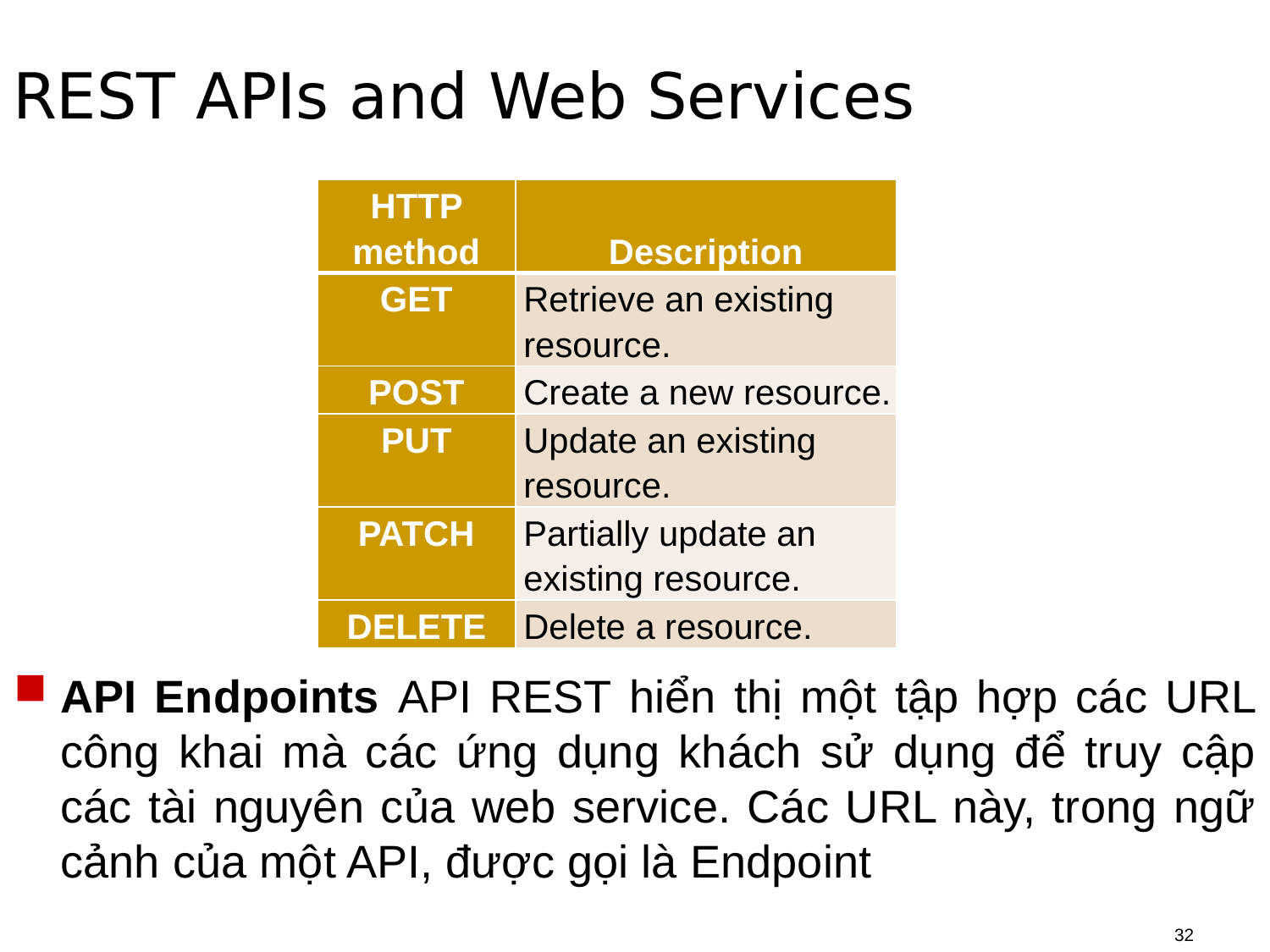

# REST APIs and Web Services

API Endpoints API REST hiển thị một tập hợp các URL công khai mà các ứng dụng khách sử dụng để truy cập các tài nguyên của web service. Các URL này, trong ngữ cảnh của một API, được gọi là Endpoint
| HTTP method | Description |
| --- | --- |
| GET | Retrieve an existing resource. |
| POST | Create a new resource. |
| PUT | Update an existing resource. |
| PATCH | Partially update an existing resource. |
| DELETE | Delete a resource. |
32